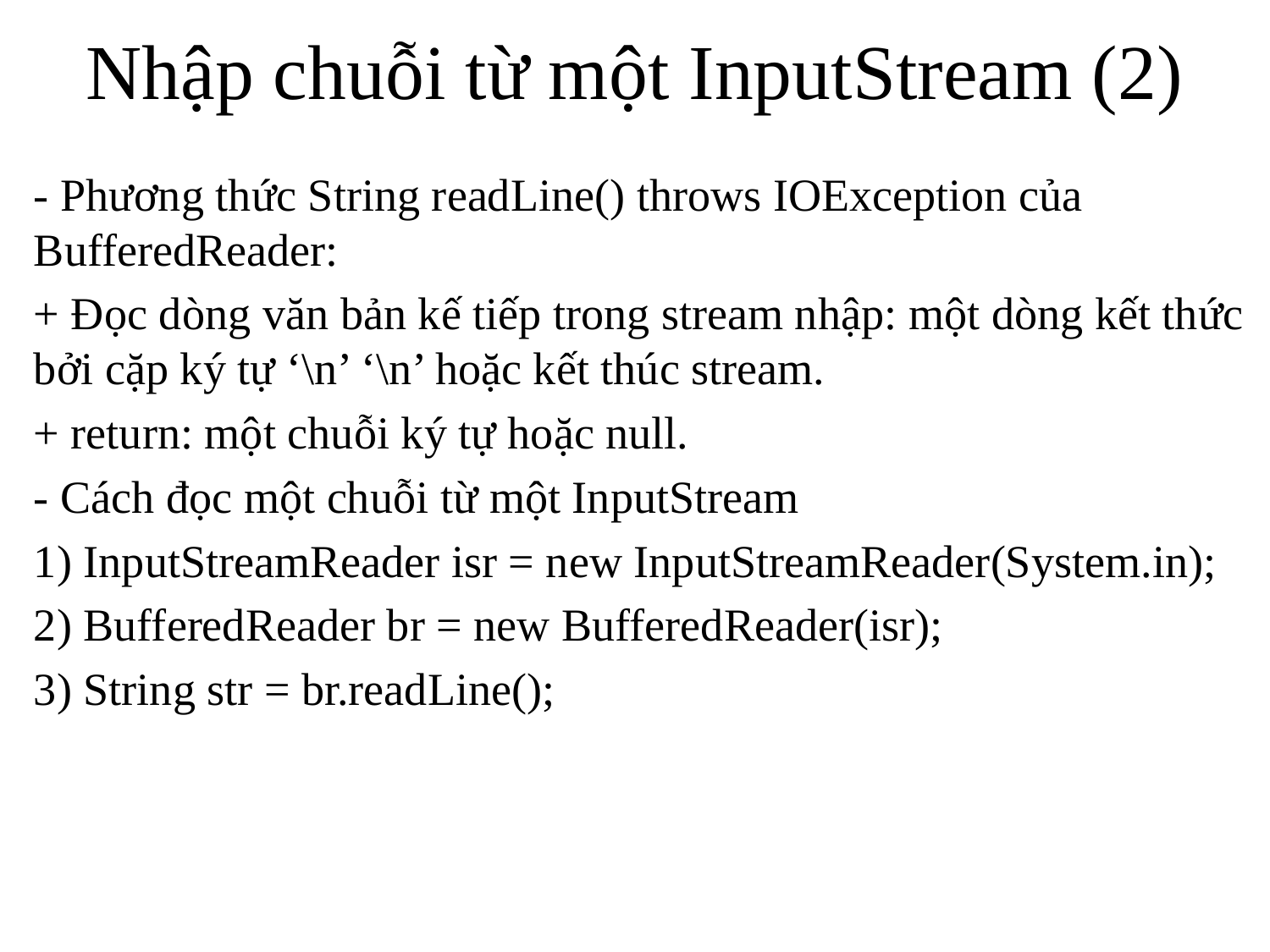

# Nhập chuỗi từ một InputStream (2)
- Phương thức String readLine() throws IOException của BufferedReader:
+ Đọc dòng văn bản kế tiếp trong stream nhập: một dòng kết thức bởi cặp ký tự ‘\n’ ‘\n’ hoặc kết thúc stream.
+ return: một chuỗi ký tự hoặc null.
- Cách đọc một chuỗi từ một InputStream
1) InputStreamReader isr = new InputStreamReader(System.in);
2) BufferedReader br = new BufferedReader(isr);
3) String str = br.readLine();